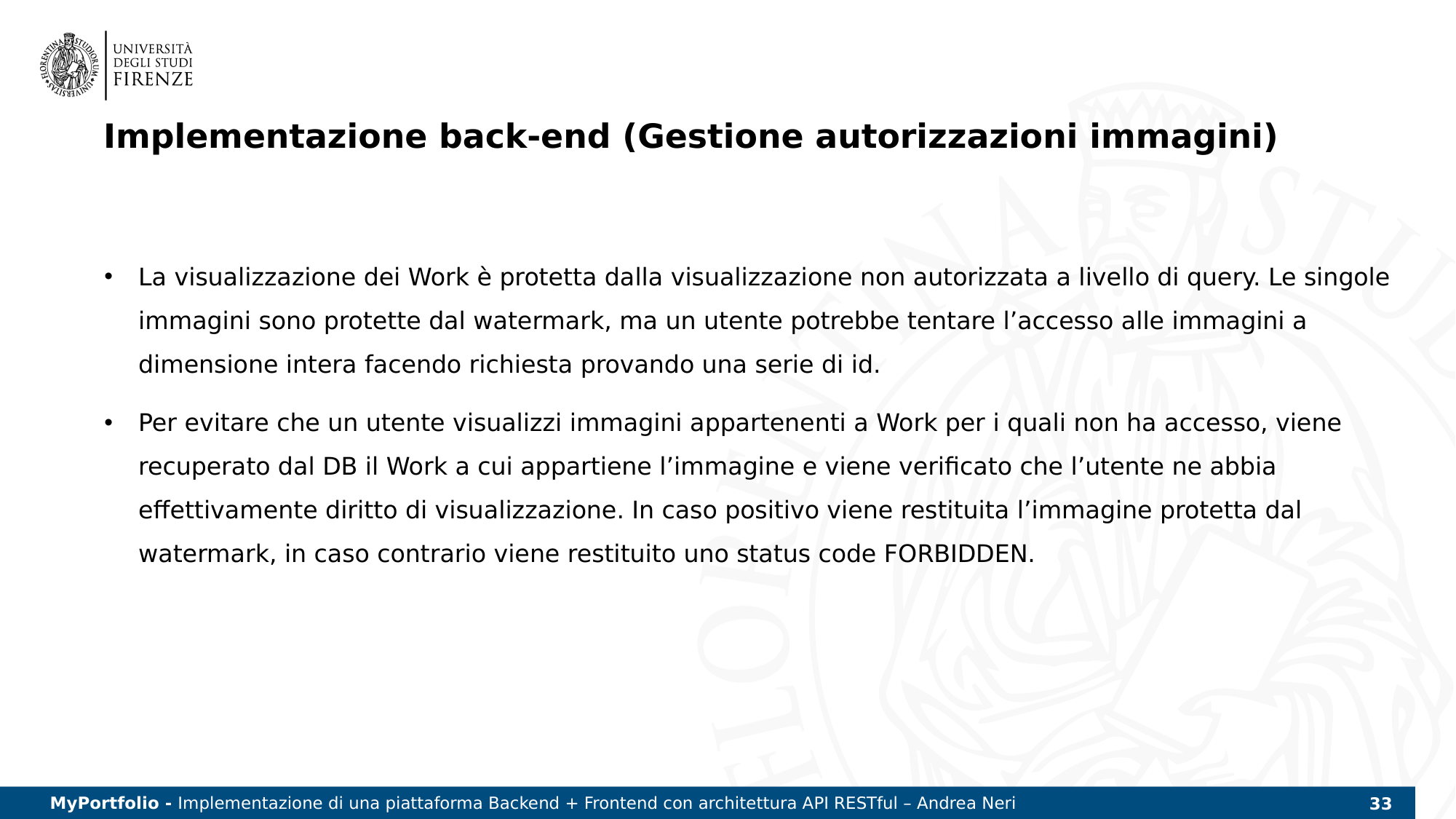

# Implementazione back-end (Gestione autorizzazioni immagini)
La visualizzazione dei Work è protetta dalla visualizzazione non autorizzata a livello di query. Le singole immagini sono protette dal watermark, ma un utente potrebbe tentare l’accesso alle immagini a dimensione intera facendo richiesta provando una serie di id.
Per evitare che un utente visualizzi immagini appartenenti a Work per i quali non ha accesso, viene recuperato dal DB il Work a cui appartiene l’immagine e viene verificato che l’utente ne abbia effettivamente diritto di visualizzazione. In caso positivo viene restituita l’immagine protetta dal watermark, in caso contrario viene restituito uno status code FORBIDDEN.

MyPortfolio - Implementazione di una piattaforma Backend + Frontend con architettura API RESTful – Andrea Neri